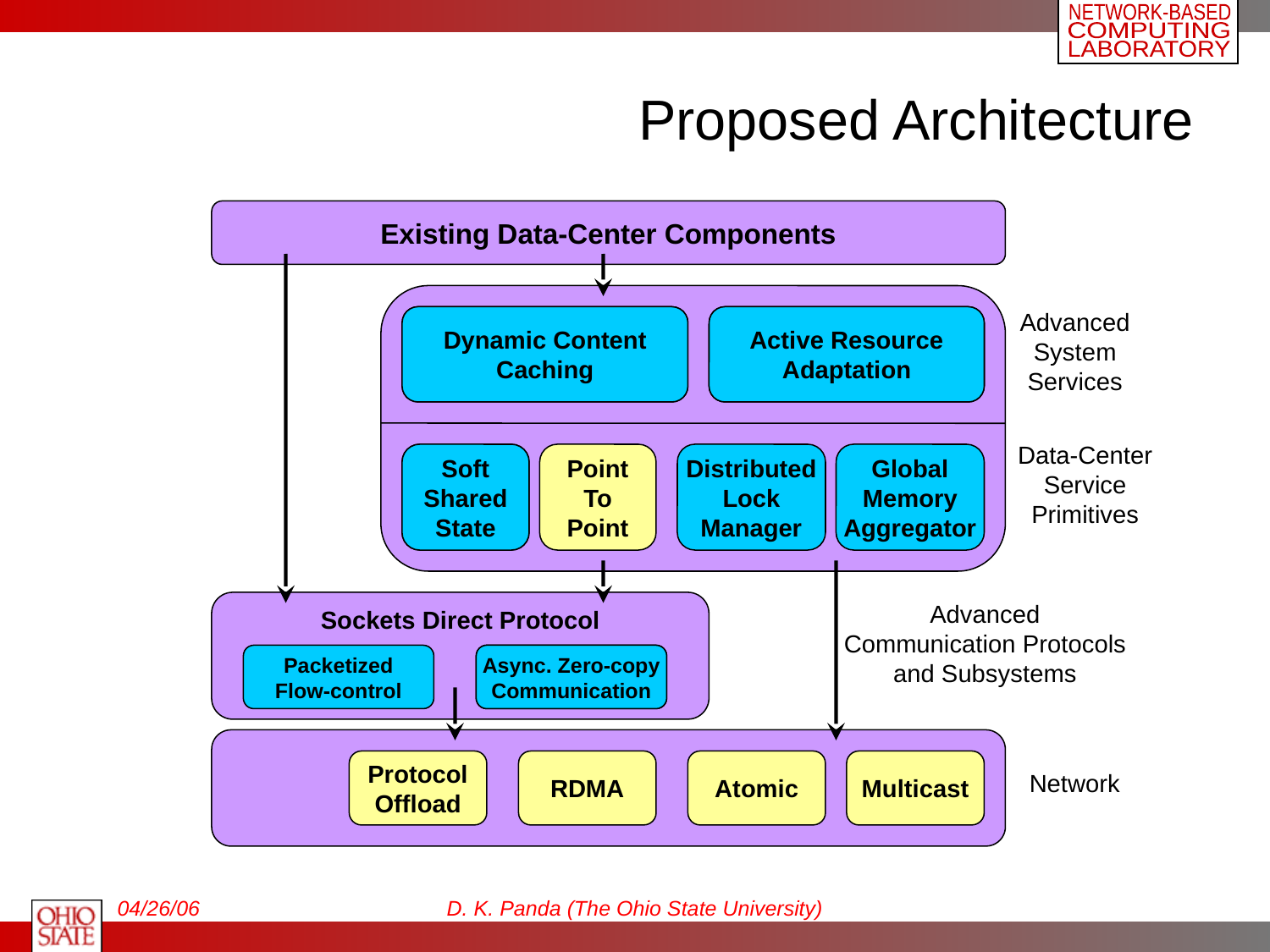

# Proposed Architecture
Existing Data-Center Components

Advanced System Services
Dynamic Content
Caching
Dynamic Content
Caching
Active Resource
Adaptation
Active Resource
Adaptation

Data-Center
Service
Primitives
Soft
Shared
State
Soft
Shared
State
Point
To
Point
Distributed
Lock
Manager
Global
Memory
Aggregator

Sockets Direct Protocol
Advanced
Communication Protocols and Subsystems
Packetized
Flow-control
Async. Zero-copy
Communication
Async. Zero-copy
Communication

Protocol
Offload
RDMA
Atomic
Multicast
Network
04/26/06
D. K. Panda (The Ohio State University)